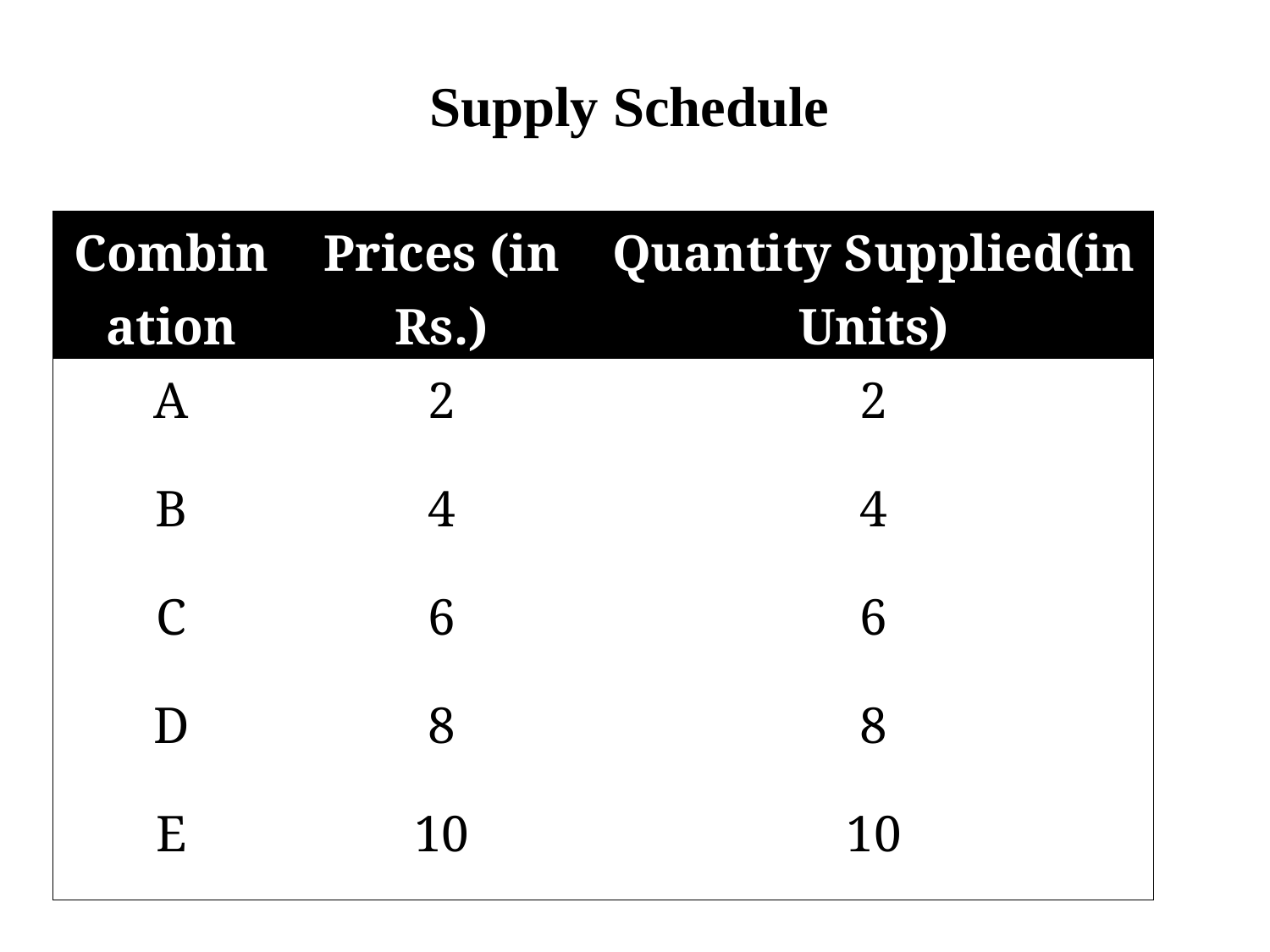

# Supply Schedule

| Combination | Prices (in Rs.) | Quantity Supplied(in Units) |
| --- | --- | --- |
| A | 2 | 2 |
| B | 4 | 4 |
| C | 6 | 6 |
| D | 8 | 8 |
| E | 10 | 10 |